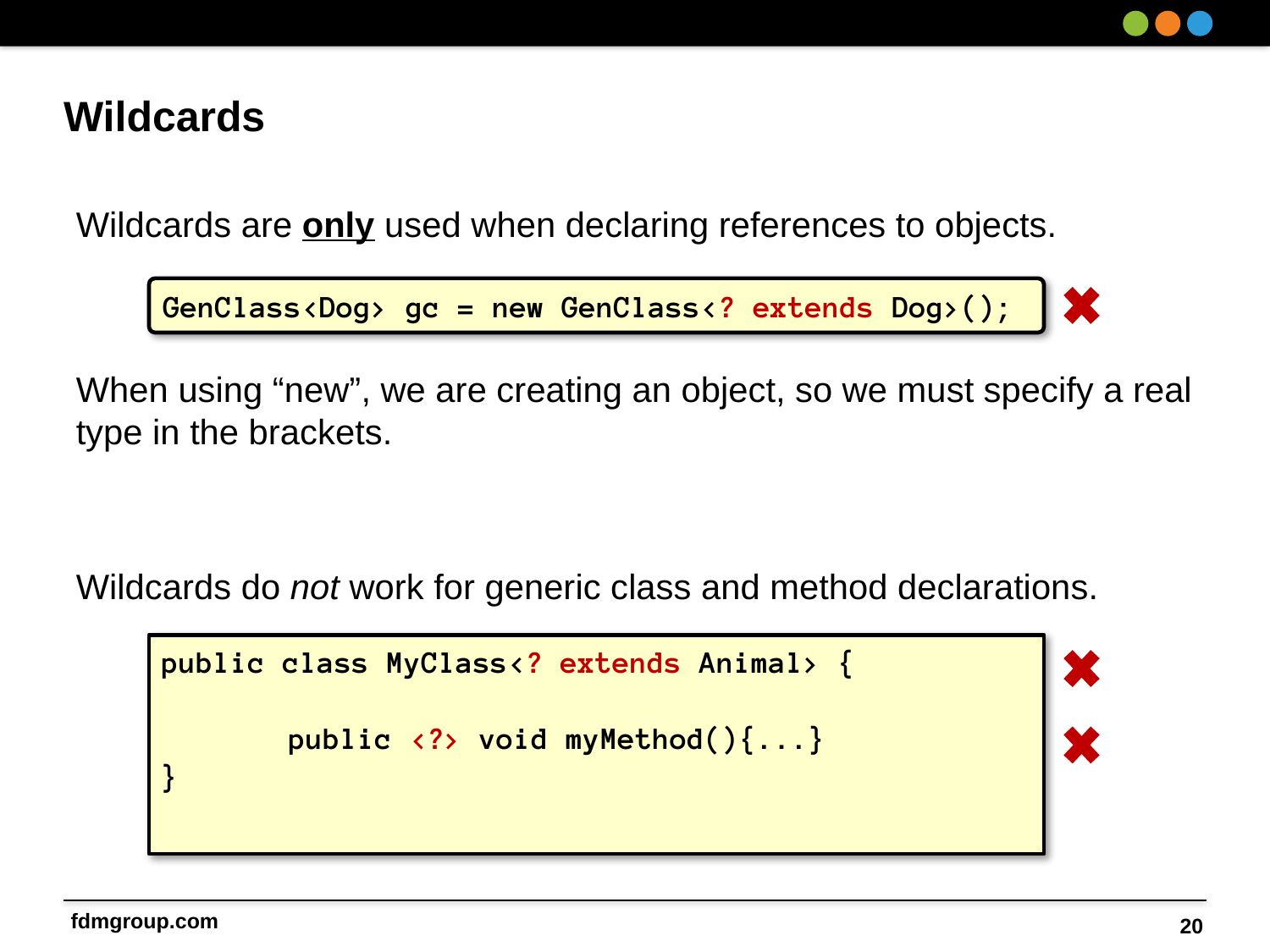

# Wildcards
Wildcards are only used when declaring references to objects.

GenClass<Dog> gc = new GenClass<? extends Dog>();
When using “new”, we are creating an object, so we must specify a real type in the brackets.
Wildcards do not work for generic class and method declarations.
public class MyClass<? extends Animal> {
	public <?> void myMethod(){...}
}

20